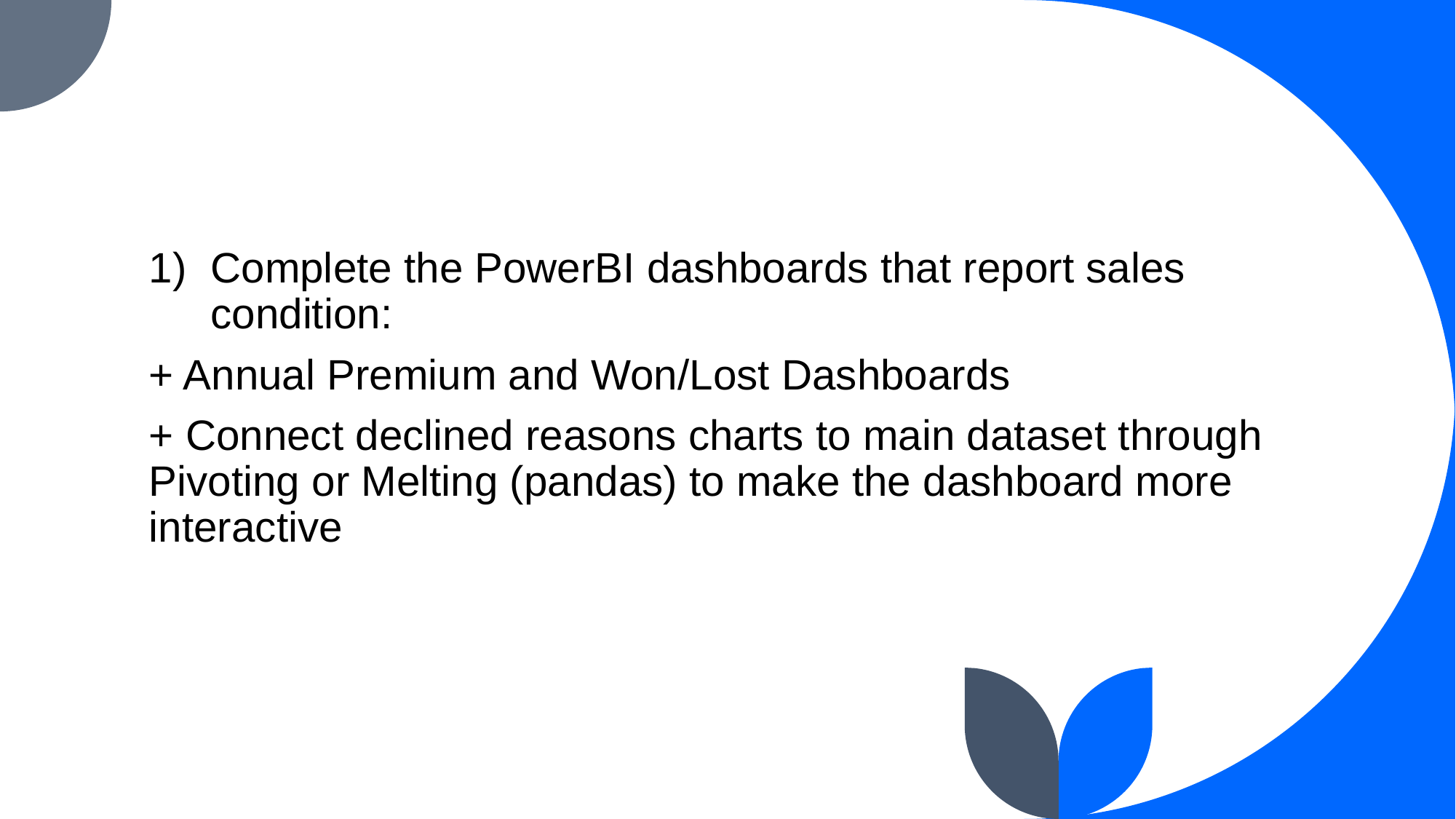

#
Complete the PowerBI dashboards that report sales condition:
+ Annual Premium and Won/Lost Dashboards
+ Connect declined reasons charts to main dataset through Pivoting or Melting (pandas) to make the dashboard more interactive